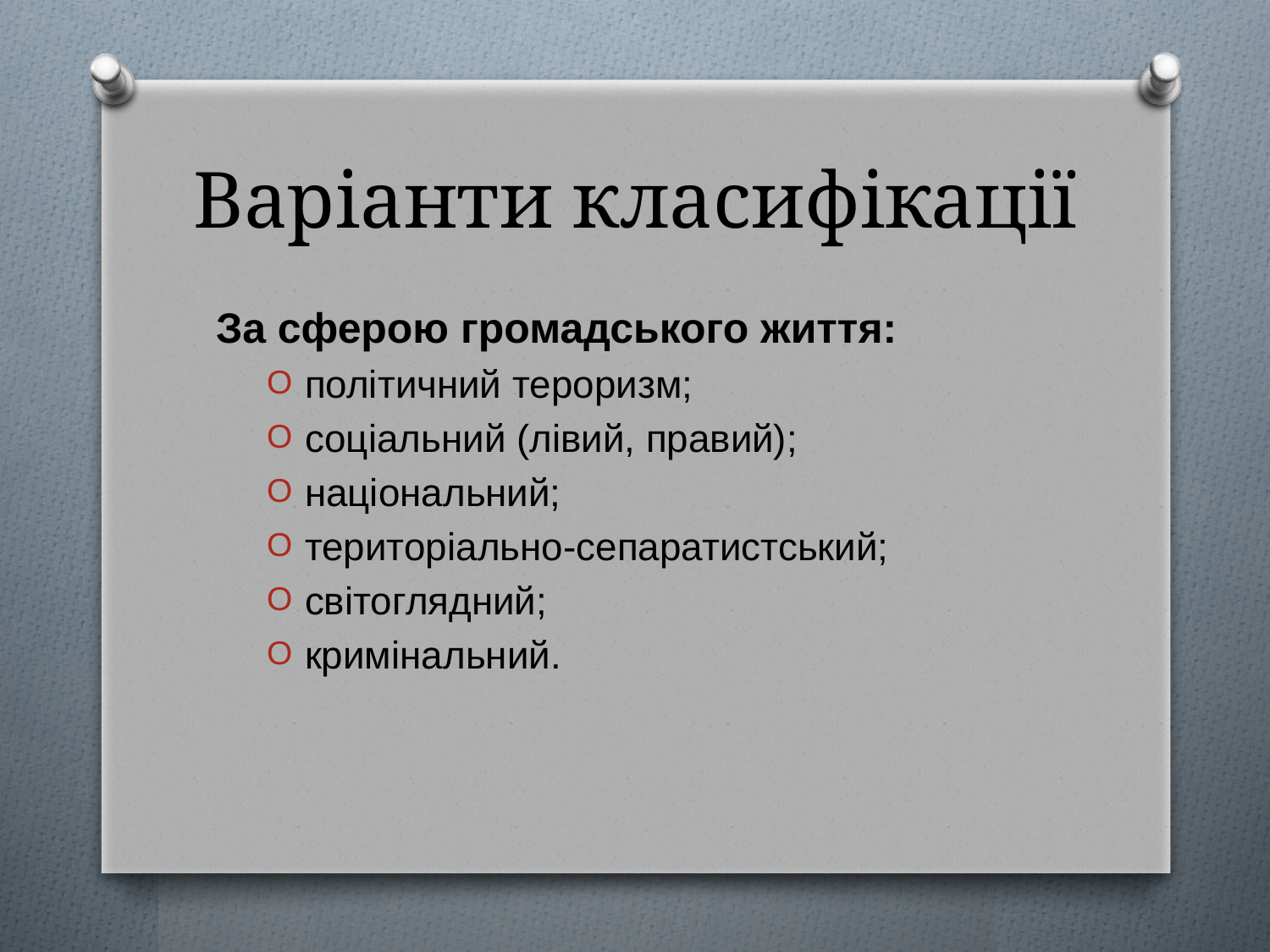

# Варіанти класифікації
За сферою громадського життя:
політичний тероризм;
соціальний (лівий, правий);
національний;
територіально-сепаратистський;
світоглядний;
кримінальний.